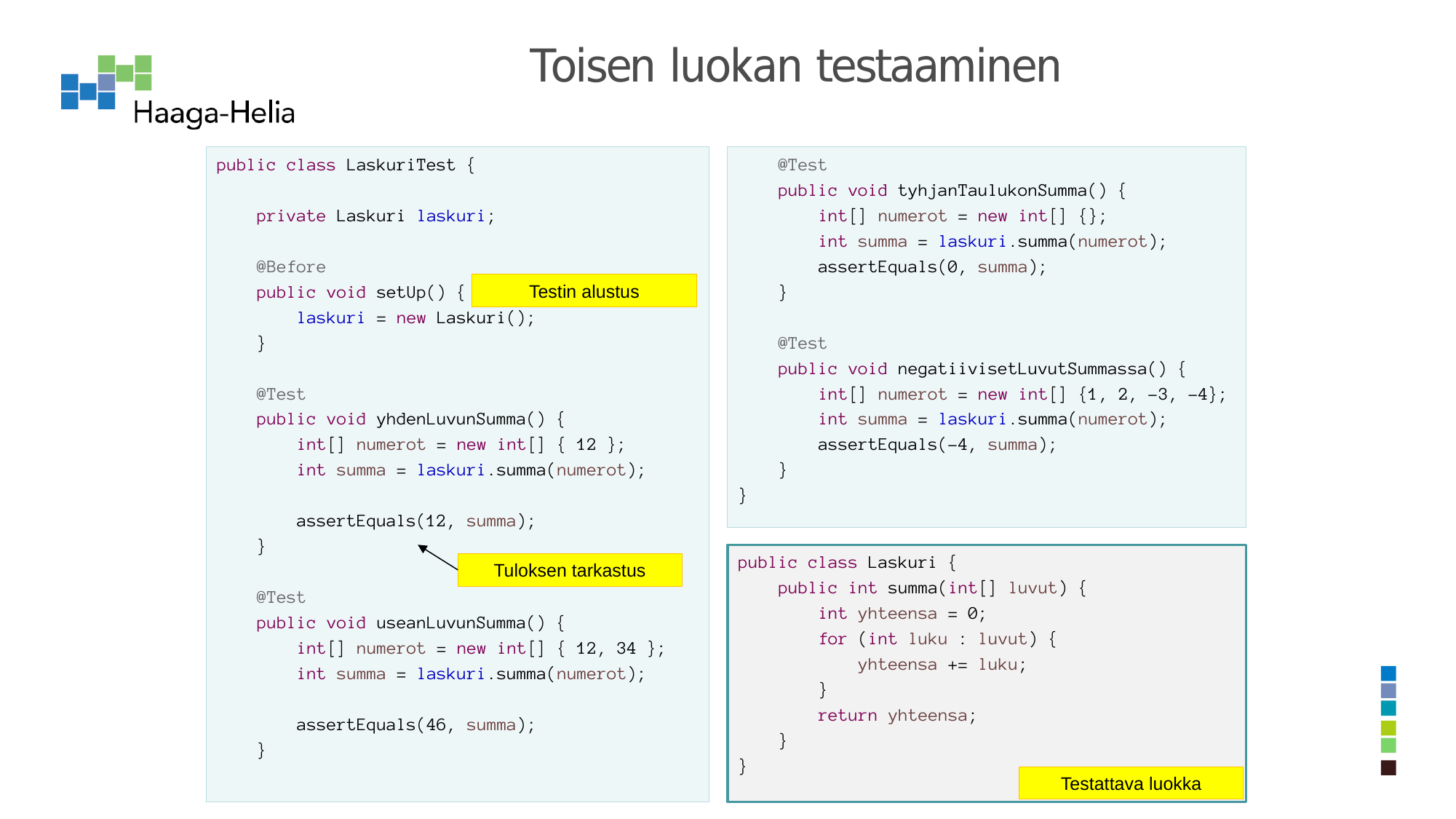

# Toisen luokan testaaminen
public class LaskuriTest {

    private Laskuri laskuri;

    @Before
    public void setUp() {
        laskuri = new Laskuri();
    }

    @Test
    public void yhdenLuvunSumma() {
        int[] numerot = new int[] { 12 };
        int summa = laskuri.summa(numerot);

        assertEquals(12, summa);
    }

    @Test
    public void useanLuvunSumma() {
        int[] numerot = new int[] { 12, 34 };
        int summa = laskuri.summa(numerot);

        assertEquals(46, summa);
    }
    @Test
    public void tyhjanTaulukonSumma() {
        int[] numerot = new int[] {};
        int summa = laskuri.summa(numerot);
        assertEquals(0, summa);
    }

    @Test
    public void negatiivisetLuvutSummassa() {
        int[] numerot = new int[] {1, 2, -3, -4};
        int summa = laskuri.summa(numerot);
        assertEquals(-4, summa);
    }
}
Testin alustus
Tuloksen tarkastus
public class Laskuri {
    public int summa(int[] luvut) {
        int yhteensa = 0;
        for (int luku : luvut) {
            yhteensa += luku;
        }
        return yhteensa;
    }
}
Testattava luokka